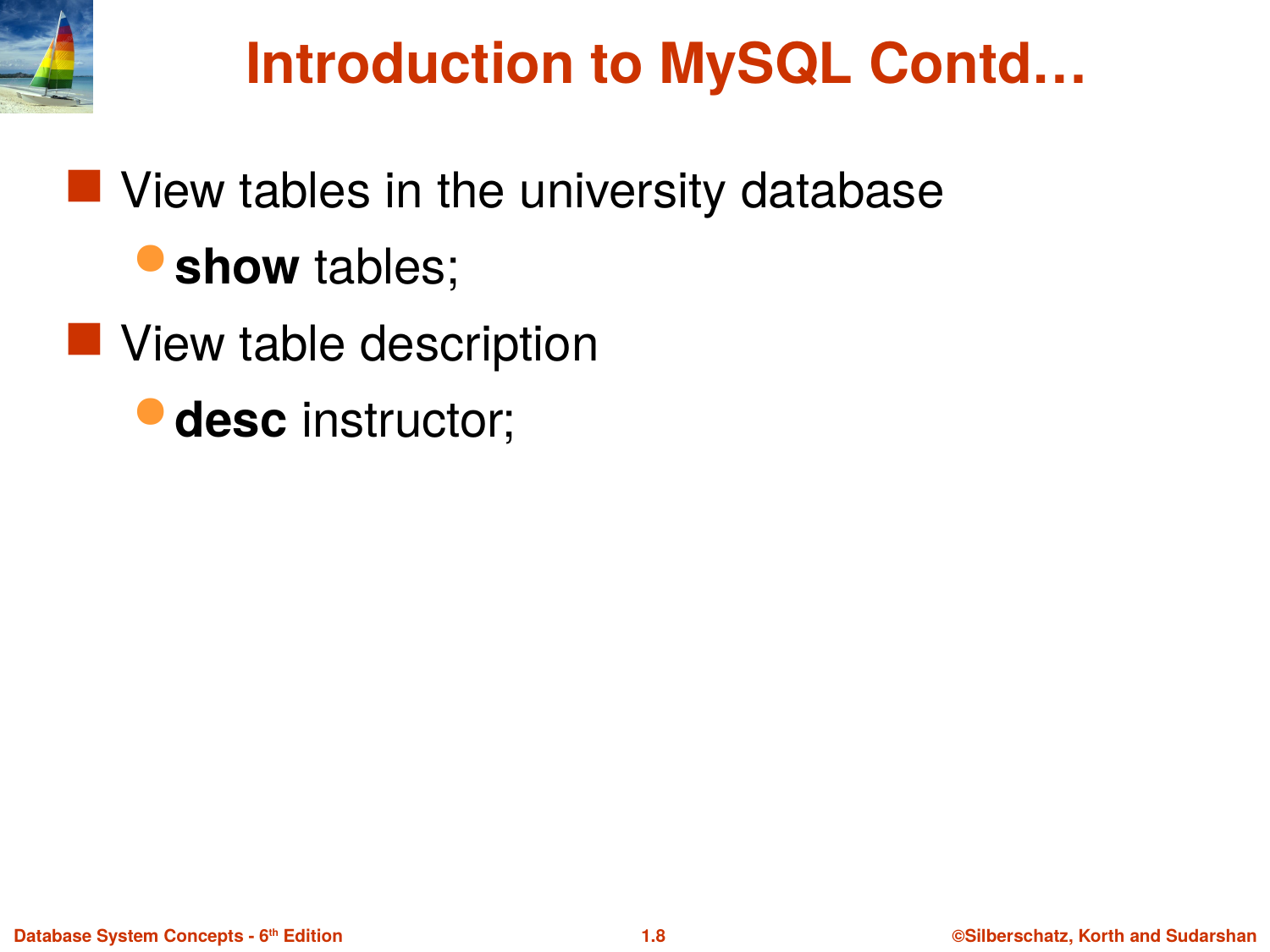

Introduction to MySQL Contd…
View tables in the university database
show tables;
View table description
desc instructor;